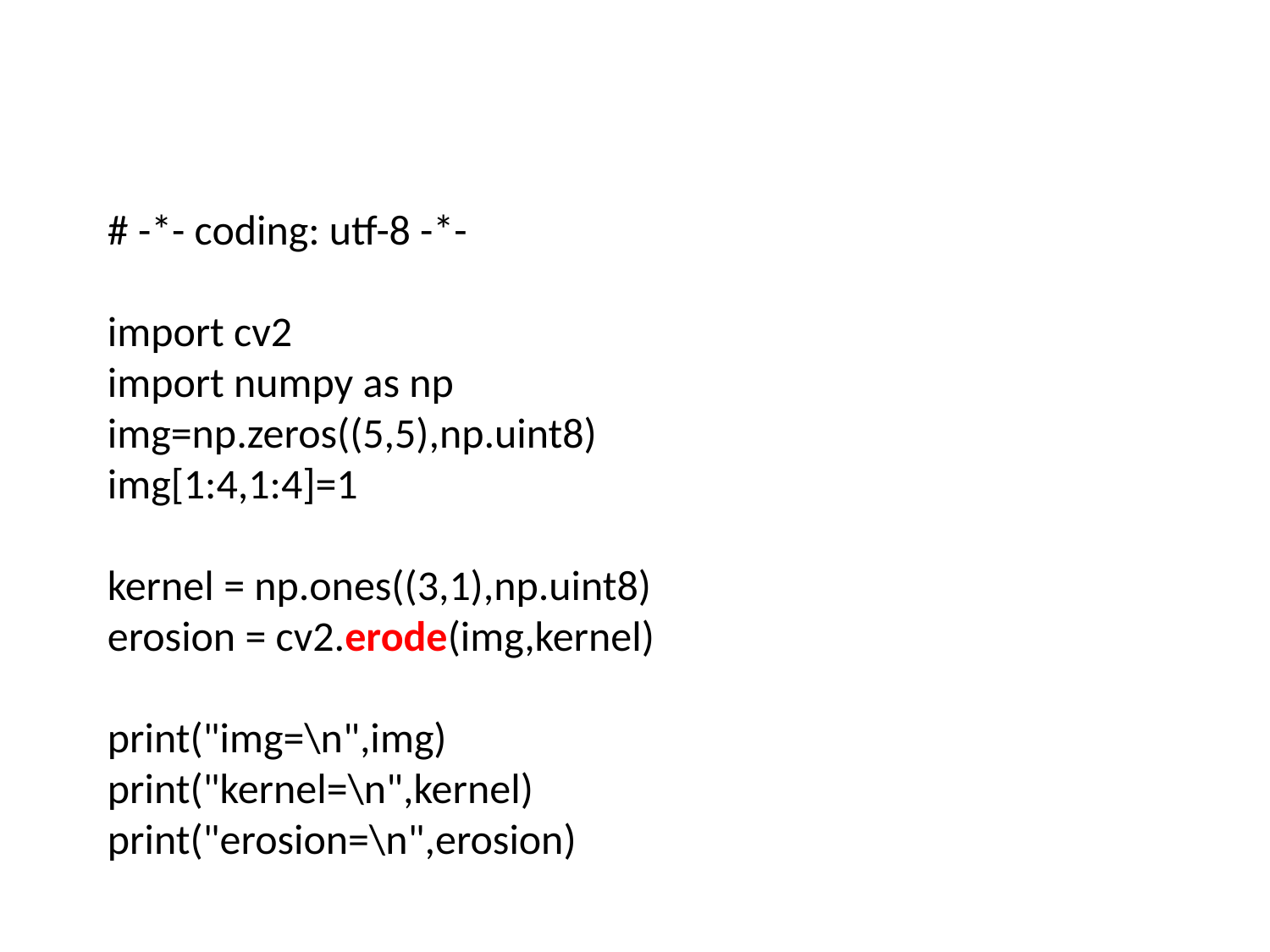

#
# -*- coding: utf-8 -*-

import cv2
import numpy as np
img=np.zeros((5,5),np.uint8)
img[1:4,1:4]=1

kernel = np.ones((3,1),np.uint8)
erosion = cv2.erode(img,kernel)

print("img=\n",img)
print("kernel=\n",kernel)
print("erosion=\n",erosion)